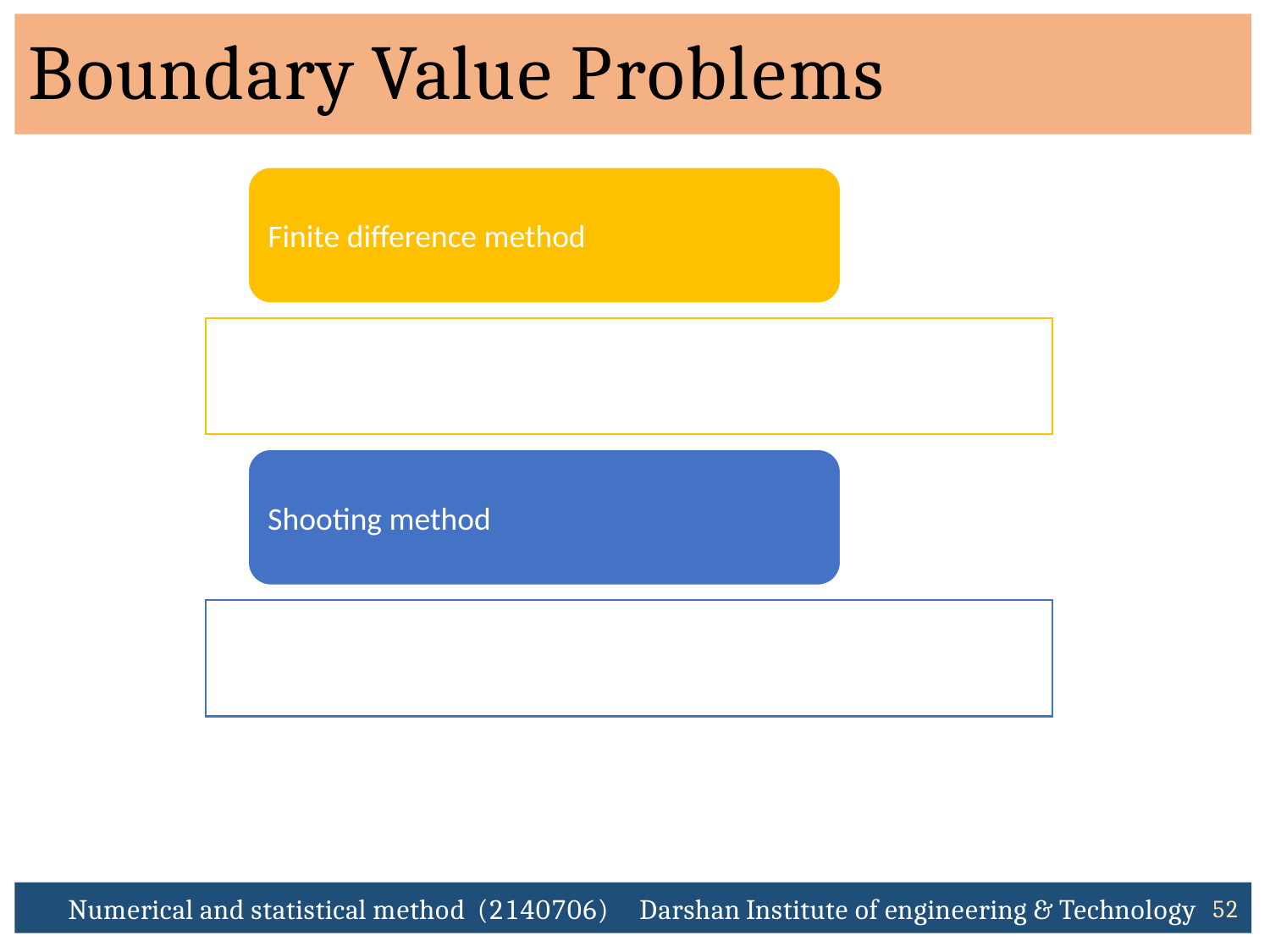

# Boundary Value Problems
Finite difference method
Shooting method
Numerical and statistical method  (2140706)     Darshan Institute of engineering & Technology
52